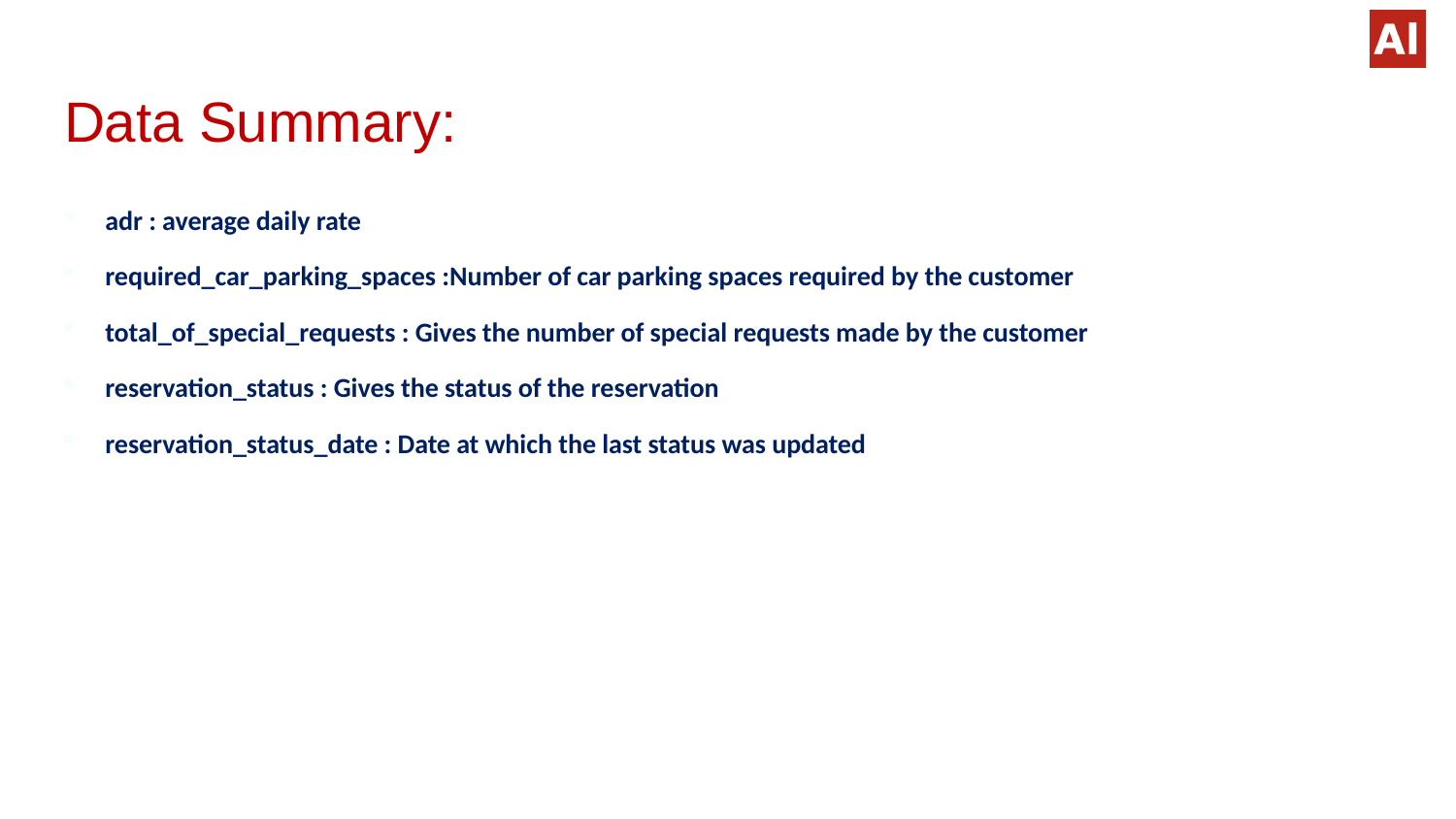

# Data Summary:
adr : average daily rate
required_car_parking_spaces :Number of car parking spaces required by the customer
total_of_special_requests : Gives the number of special requests made by the customer
reservation_status : Gives the status of the reservation
reservation_status_date : Date at which the last status was updated